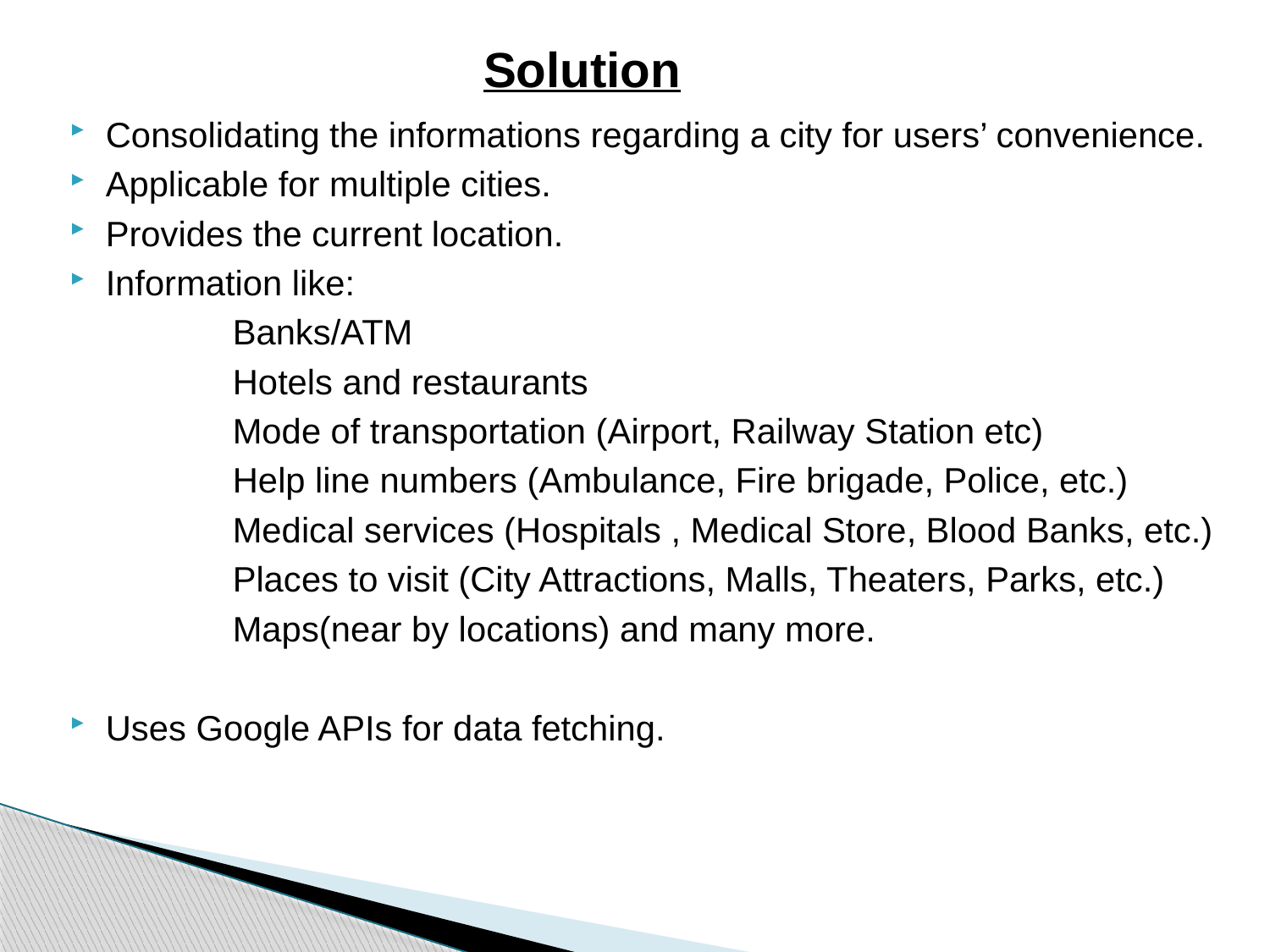

Solution
Consolidating the informations regarding a city for users’ convenience.
Applicable for multiple cities.
Provides the current location.
Information like:
		Banks/ATM
		Hotels and restaurants
		Mode of transportation (Airport, Railway Station etc)
		Help line numbers (Ambulance, Fire brigade, Police, etc.)
		Medical services (Hospitals , Medical Store, Blood Banks, etc.)
		Places to visit (City Attractions, Malls, Theaters, Parks, etc.)
		Maps(near by locations) and many more.

Uses Google APIs for data fetching.